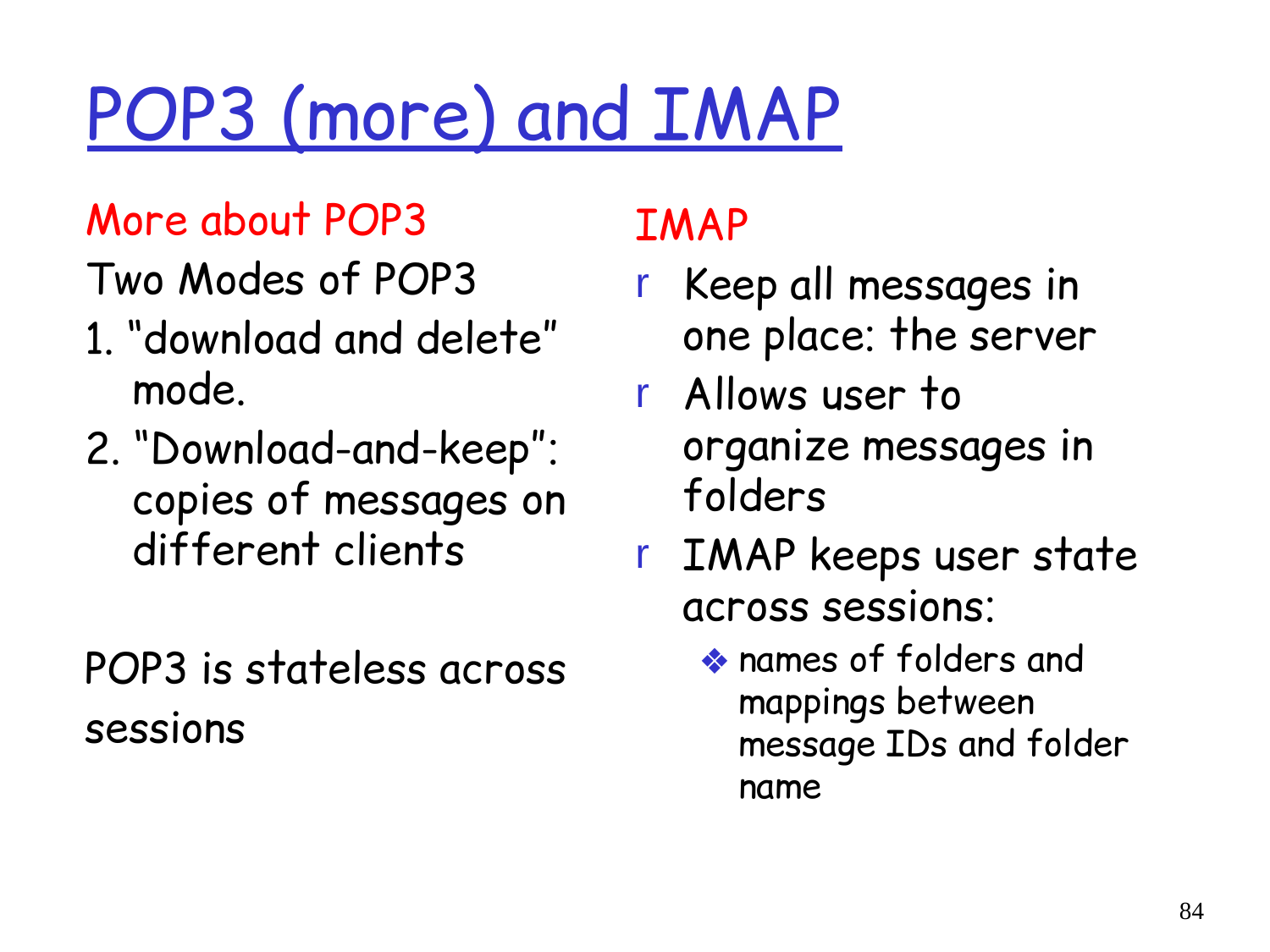

# POP3 (more) and IMAP
More about POP3
Two Modes of POP3
1. “download and delete” mode.
2. “Download-and-keep”: copies of messages on different clients

POP3 is stateless across
sessions
IMAP
Keep all messages in one place: the server
Allows user to organize messages in folders
IMAP keeps user state across sessions:
names of folders and mappings between message IDs and folder name
84